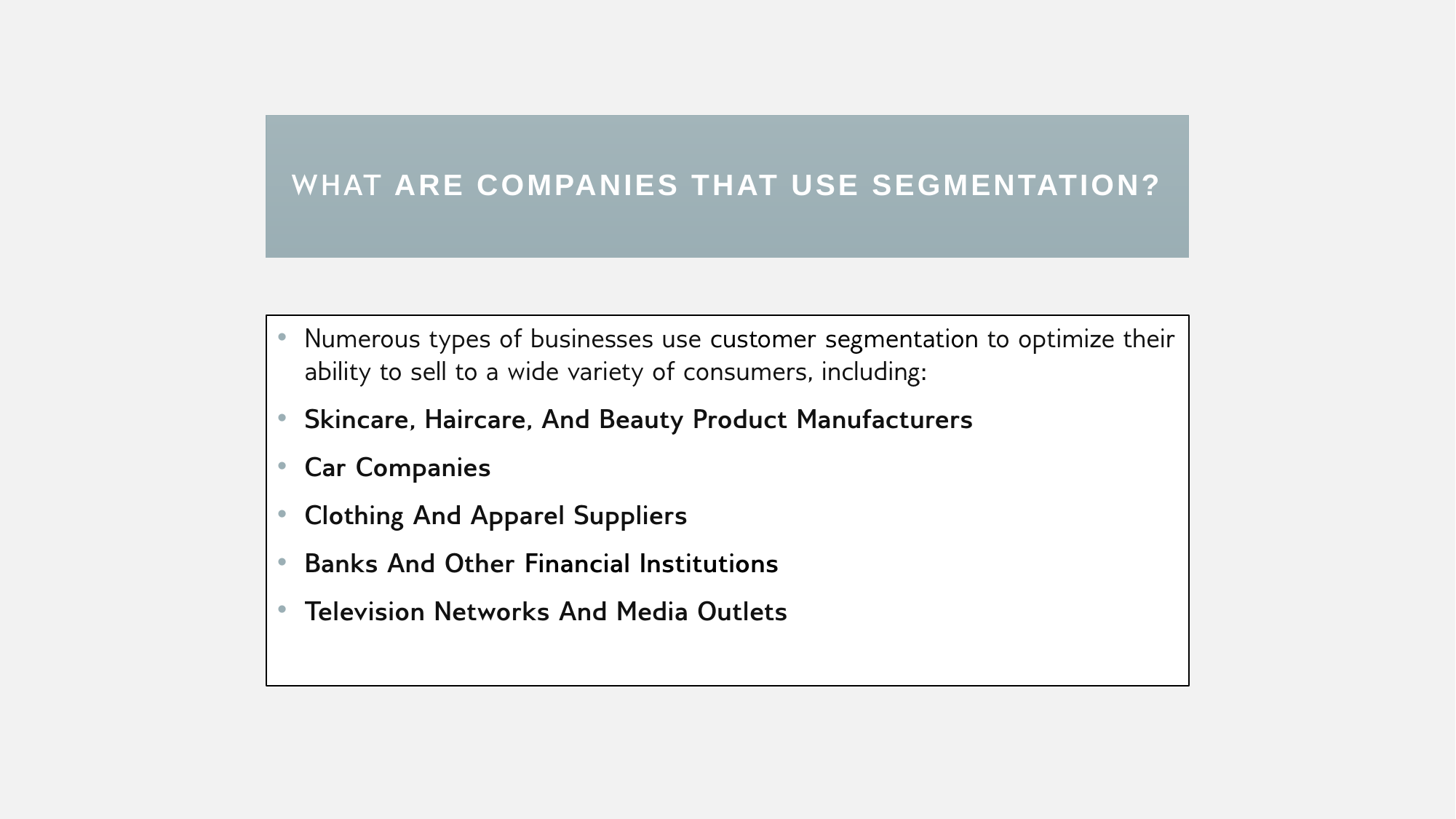

# What Are Companies That Use Segmentation?
Numerous types of businesses use customer segmentation to optimize their ability to sell to a wide variety of consumers, including:
Skincare, Haircare, And Beauty Product Manufacturers
Car Companies
Clothing And Apparel Suppliers
Banks And Other Financial Institutions
Television Networks And Media Outlets